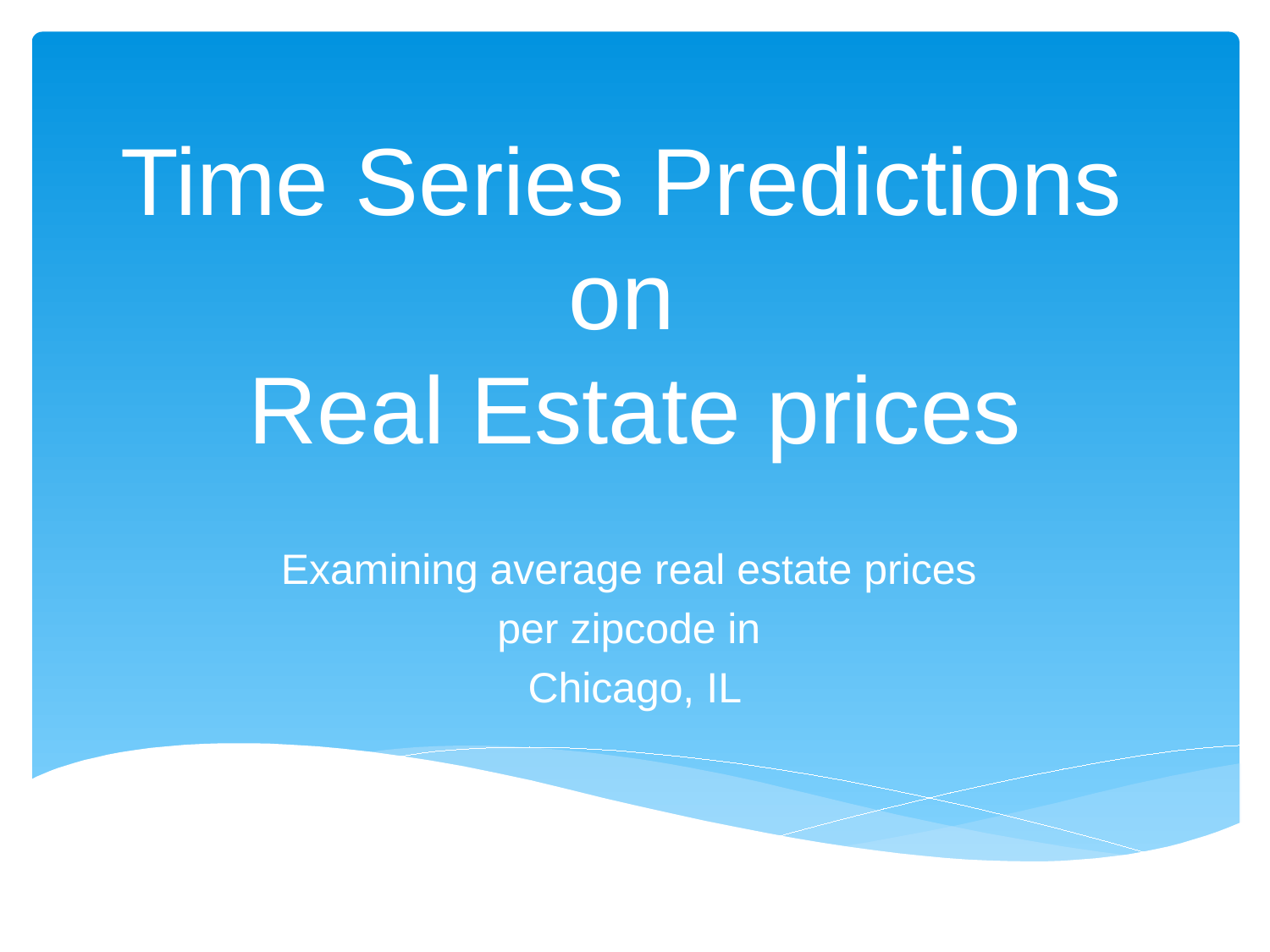

# Time Series Predictions on Real Estate prices
Examining average real estate prices
per zipcode in
Chicago, IL